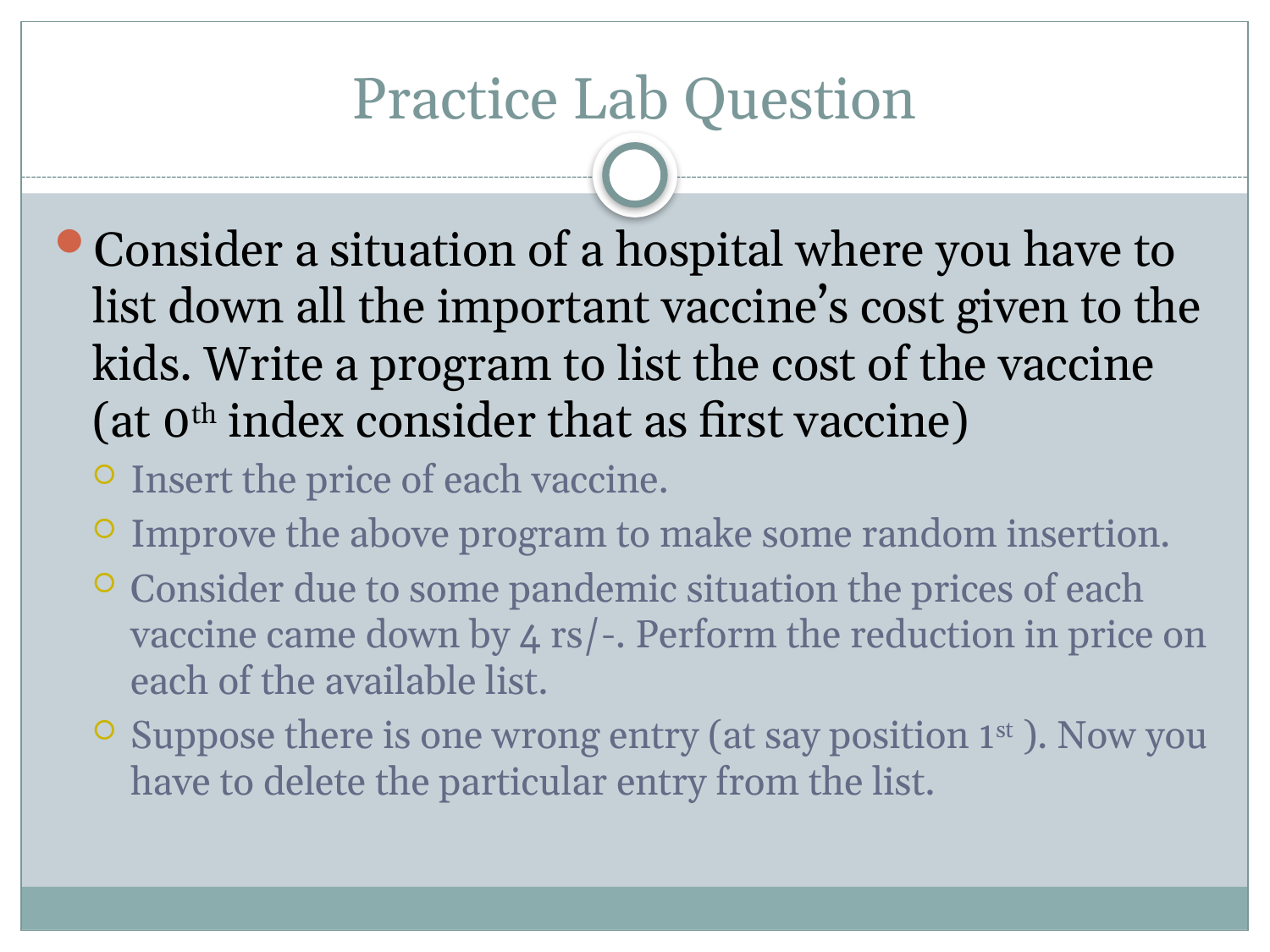

# Practice Lab Question
Consider a situation of a hospital where you have to list down all the important vaccine’s cost given to the kids. Write a program to list the cost of the vaccine (at 0th index consider that as first vaccine)
Insert the price of each vaccine.
Improve the above program to make some random insertion.
Consider due to some pandemic situation the prices of each vaccine came down by 4 rs/-. Perform the reduction in price on each of the available list.
Suppose there is one wrong entry (at say position 1st ). Now you have to delete the particular entry from the list.